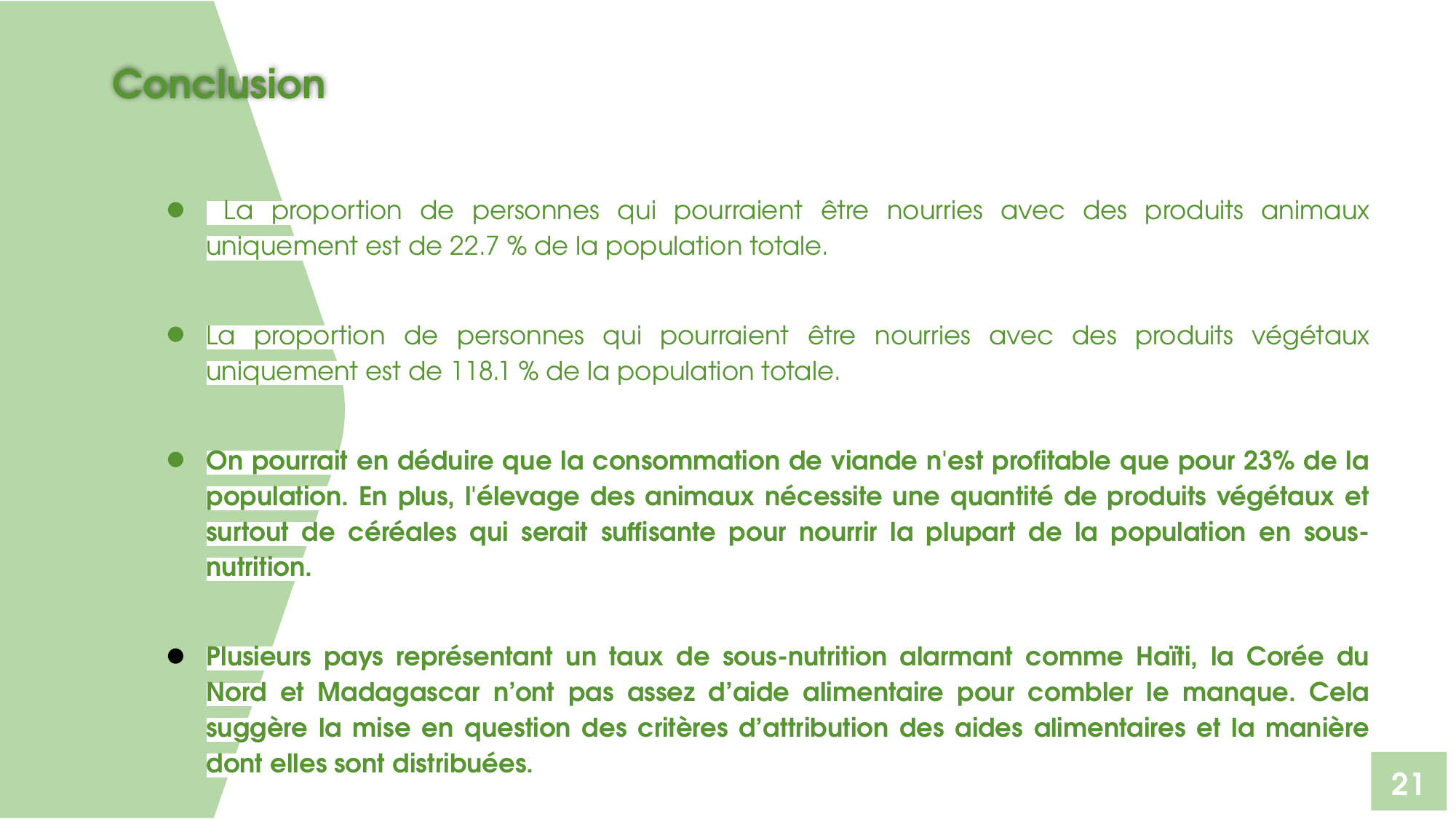

Conclusion

 La proportion de personnes qui pourraient être nourries avec des produits animaux uniquement est de 22.7 % de la population totale.

La proportion de personnes qui pourraient être nourries avec des produits végétaux uniquement est de 118.1 % de la population totale.

On pourrait en déduire que la consommation de viande n'est profitable que pour 23% de la population. En plus, l'élevage des animaux nécessite une quantité de produits végétaux et surtout de céréales qui serait suffisante pour nourrir la plupart de la population en sous-nutrition.

Plusieurs pays représentant un taux de sous-nutrition alarmant comme Haïti, la Corée du Nord et Madagascar n’ont pas assez d’aide alimentaire pour combler le manque. Cela suggère la mise en question des critères d’attribution des aides alimentaires et la manière dont elles sont distribuées.
21